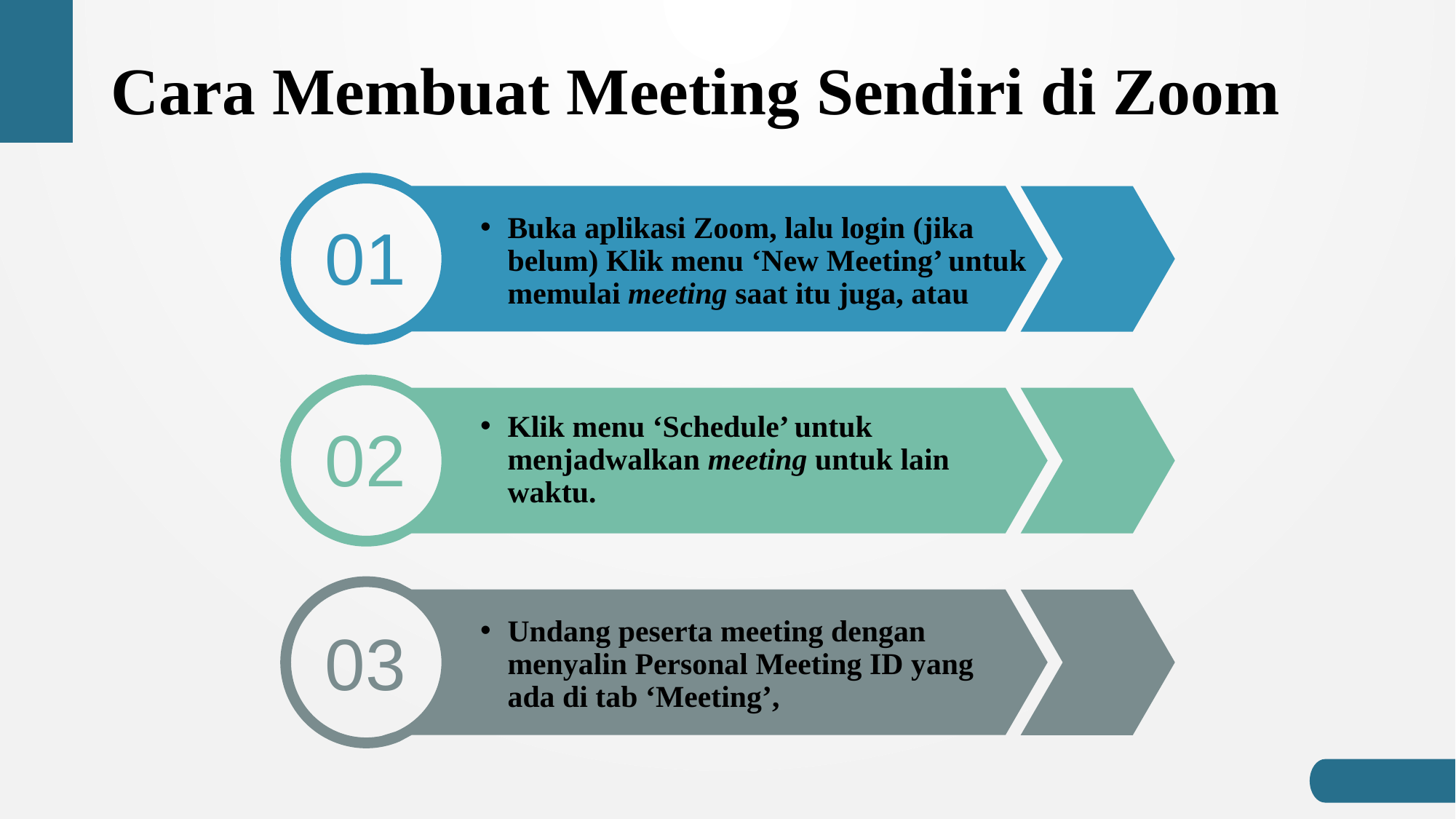

# Cara Membuat Meeting Sendiri di Zoom

Buka aplikasi Zoom, lalu login (jika belum) Klik menu ‘New Meeting’ untuk memulai meeting saat itu juga, atau
01

Klik menu ‘Schedule’ untuk menjadwalkan meeting untuk lain waktu.
02

Undang peserta meeting dengan menyalin Personal Meeting ID yang ada di tab ‘Meeting’,
03